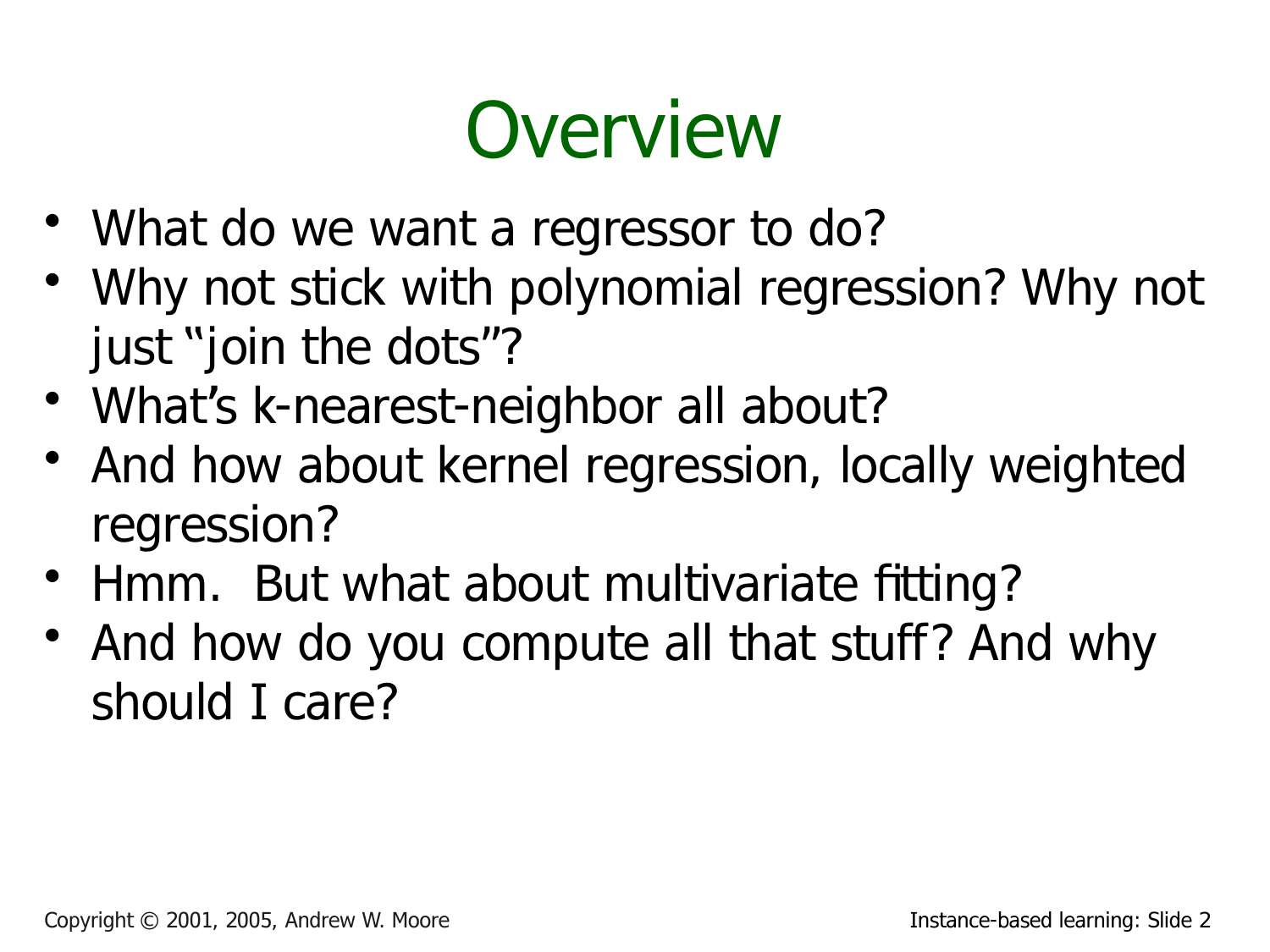

# Overview
What do we want a regressor to do?
Why not stick with polynomial regression? Why not just “join the dots”?
What’s k-nearest-neighbor all about?
And how about kernel regression, locally weighted regression?
Hmm.  But what about multivariate fitting?
And how do you compute all that stuff? And why should I care?
Copyright © 2001, 2005, Andrew W. Moore